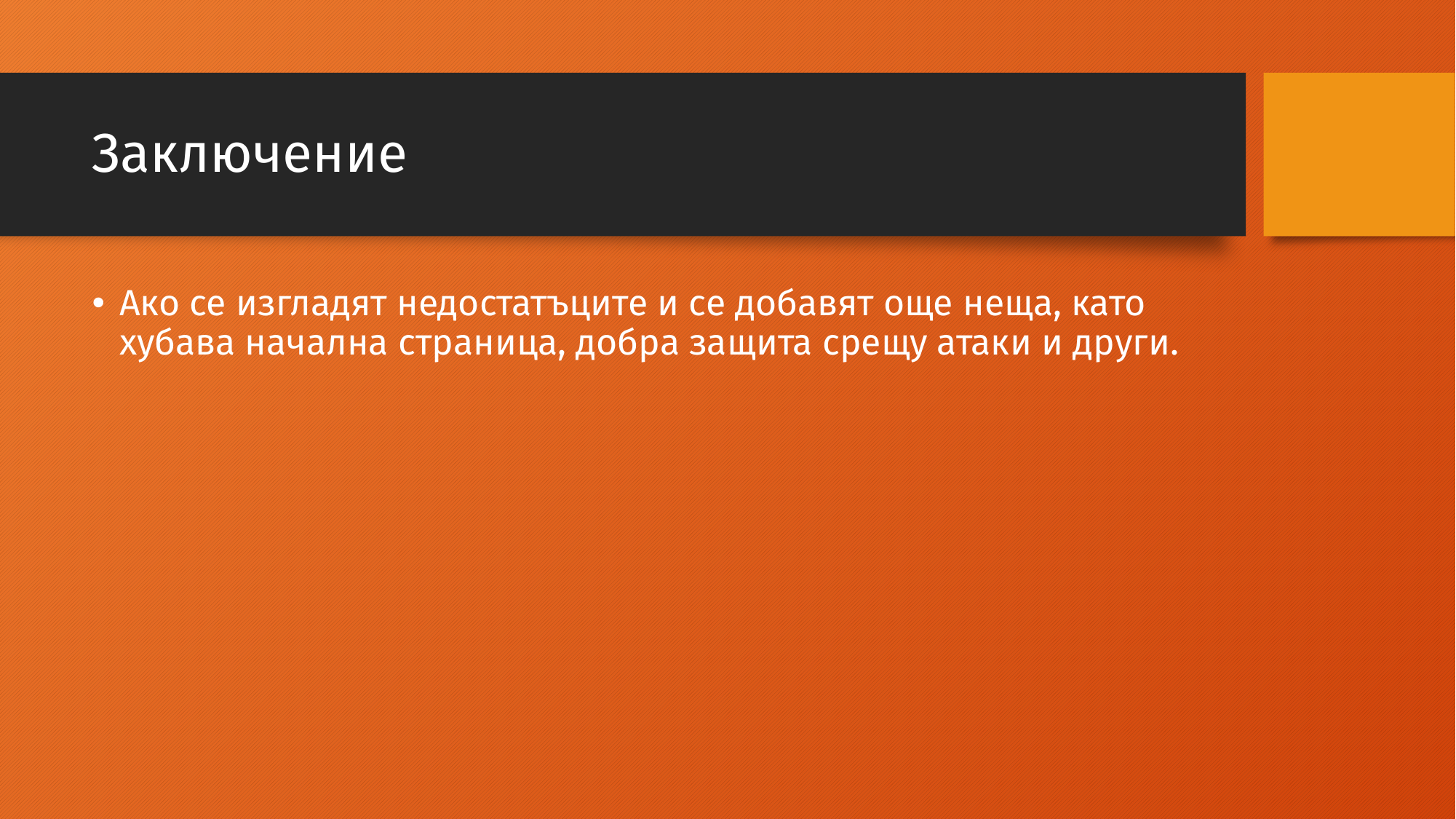

# Заключение
Ако се изгладят недостатъците и се добавят още неща, като хубава начална страница, добра защита срещу атаки и други.